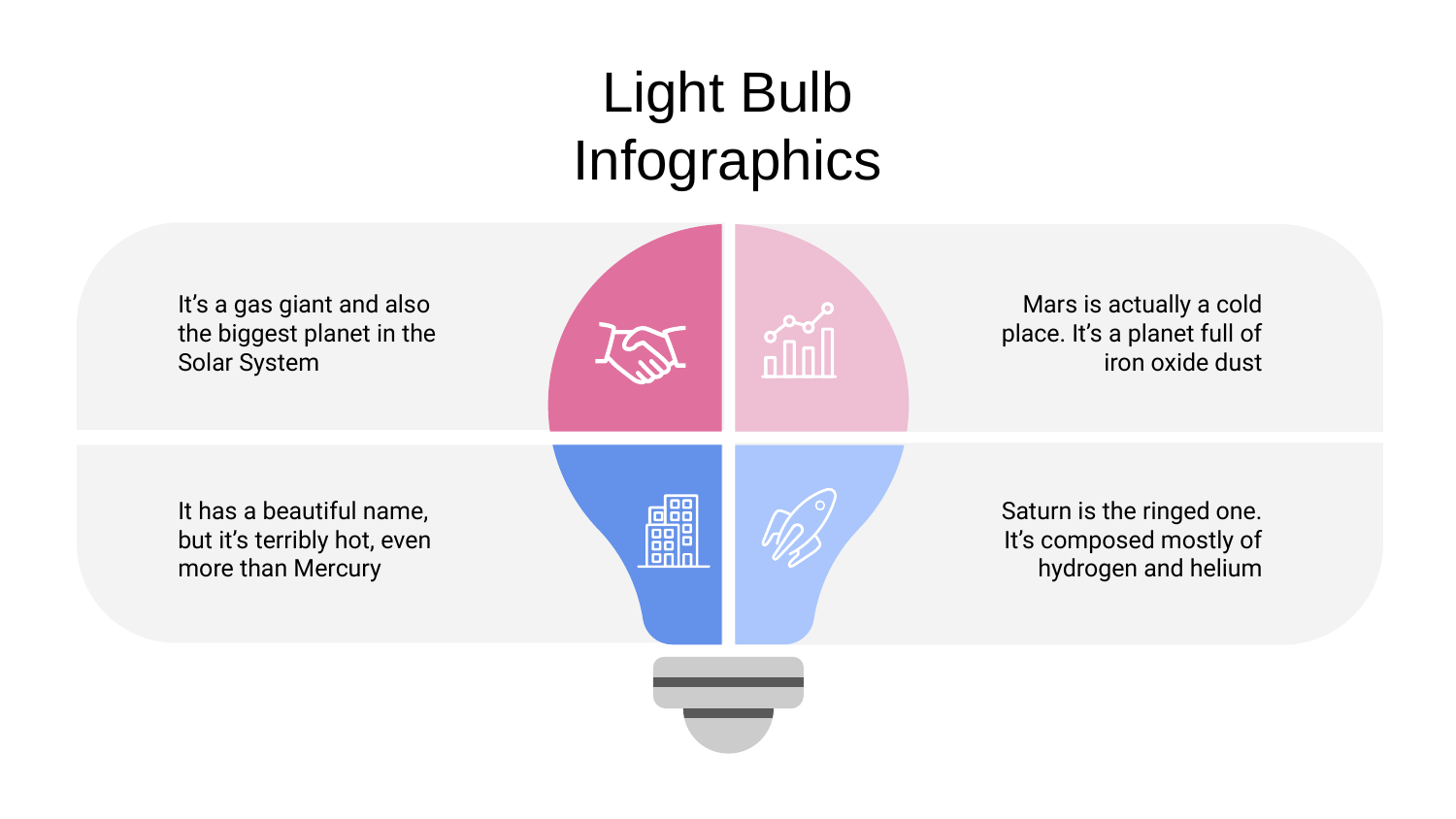

# Light Bulb Infographics

It’s a gas giant and also the biggest planet in the Solar System
Mars is actually a cold place. It’s a planet full of iron oxide dust

It has a beautiful name, but it’s terribly hot, even more than Mercury
Saturn is the ringed one. It’s composed mostly of hydrogen and helium